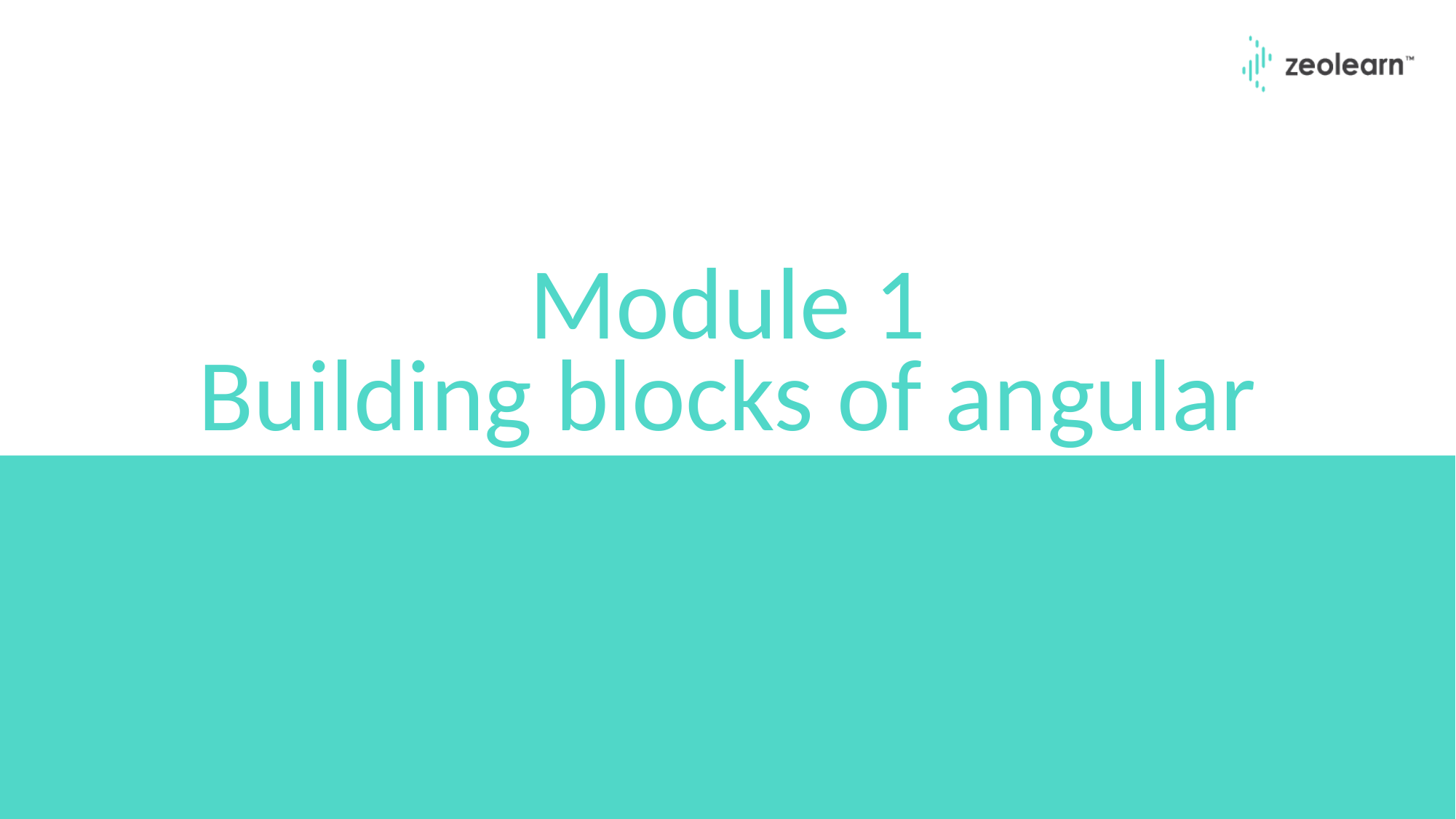

# Module 1 Building blocks of angular